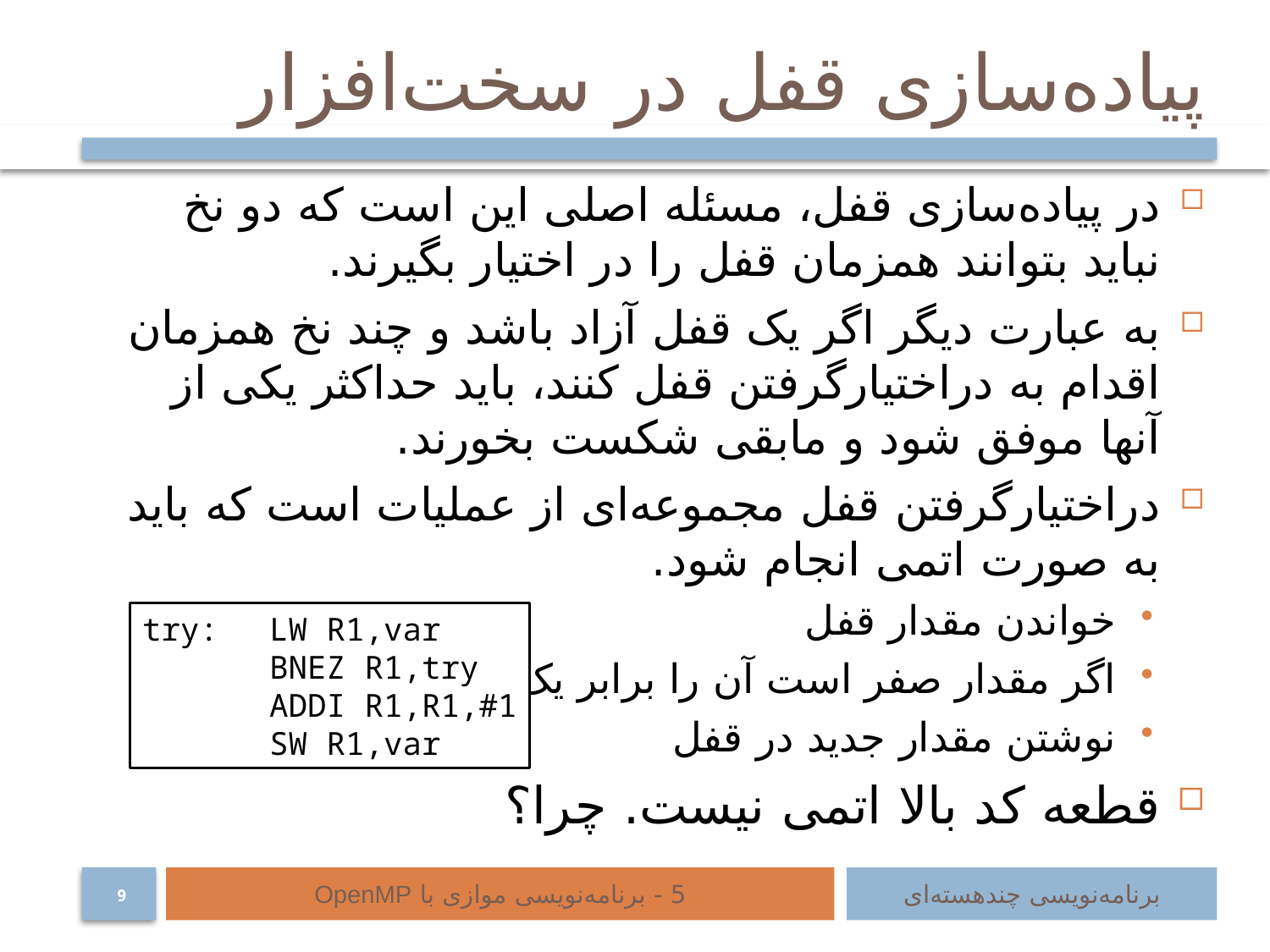

# پیاده‌سازی قفل در سخت‌افزار
در پیاده‌سازی قفل، مسئله اصلی این است که دو نخ نباید بتوانند همزمان قفل را در اختیار بگیرند.
به عبارت دیگر اگر یک قفل آزاد باشد و چند نخ همزمان اقدام به دراختیارگرفتن قفل کنند، باید حداکثر یکی از آنها موفق شود و مابقی شکست بخورند.
دراختیارگرفتن قفل مجموعه‌ای از عملیات است که باید به صورت اتمی انجام شود.
خواندن مقدار قفل
اگر مقدار صفر است آن را برابر یک قرار بده.
نوشتن مقدار جدید در قفل
قطعه کد بالا اتمی نیست. چرا؟
try:	LW R1,var
	BNEZ R1,try
	ADDI R1,R1,#1
	SW R1,var
5 - برنامه‌نویسی موازی با OpenMP
برنامه‌نویسی چند‌هسته‌ای
9